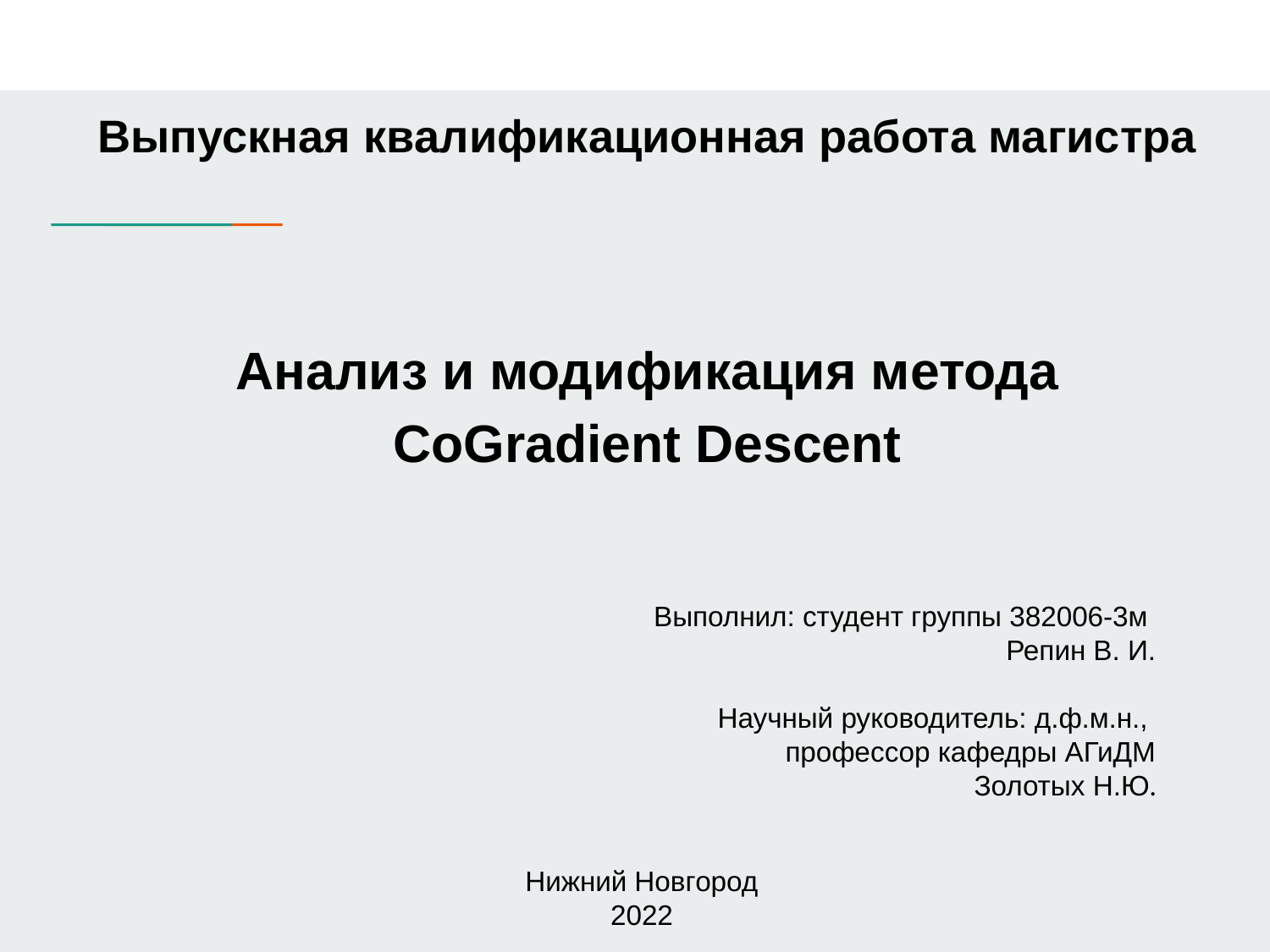

# Выпускная квалификационная работа магистра

Анализ и модификация метода CoGradient Descent

Выполнил: студент группы 382006-3м
Репин В. И.

Научный руководитель: д.ф.м.н.,
профессор кафедры АГиДМ
Золотых Н.Ю.

Нижний Новгород
2022